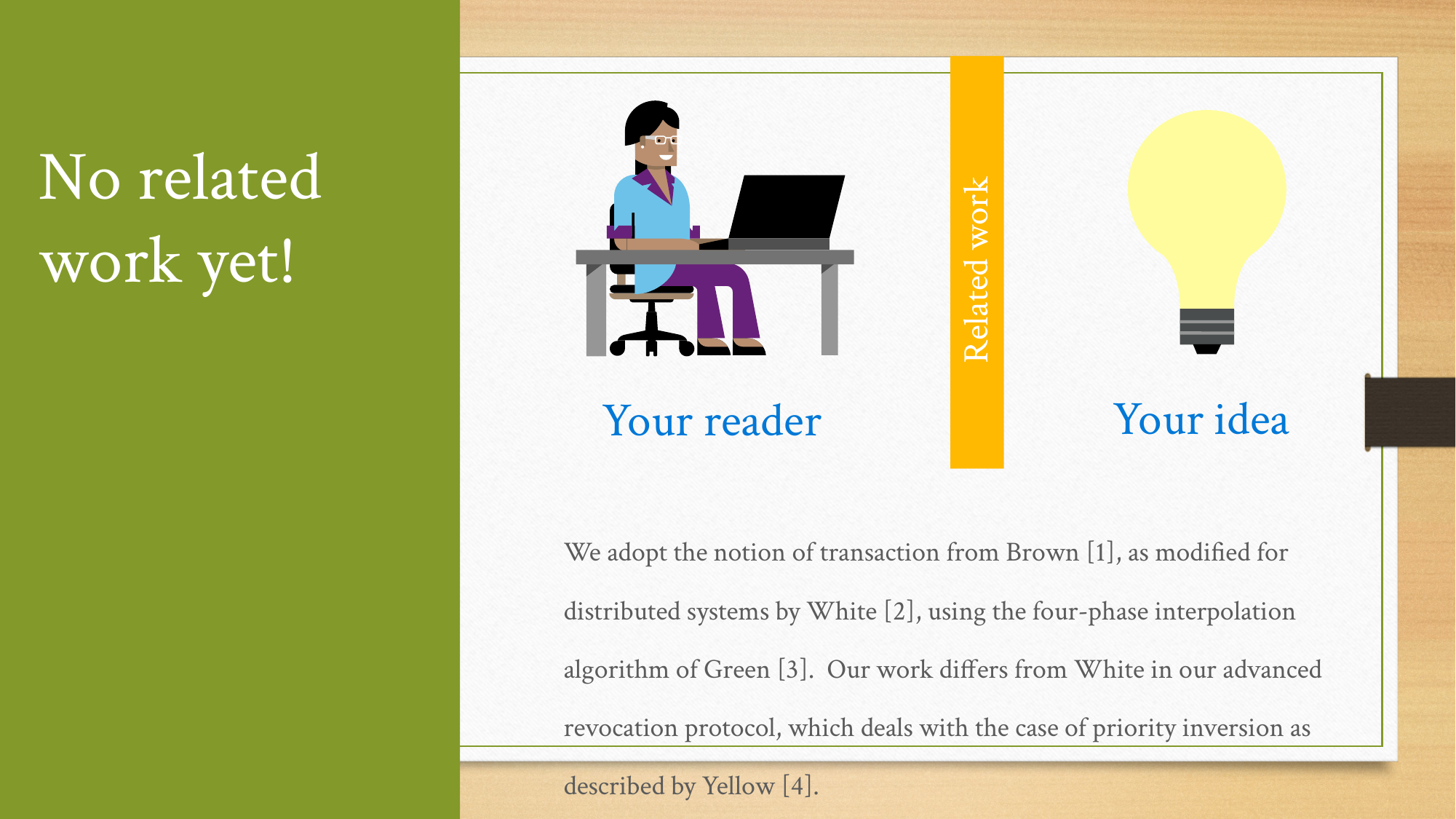

No related work yet!
Related work
Your reader
Your idea
We adopt the notion of transaction from Brown [1], as modified for distributed systems by White [2], using the four-phase interpolation algorithm of Green [3].  Our work differs from White in our advanced revocation protocol, which deals with the case of priority inversion as described by Yellow [4].